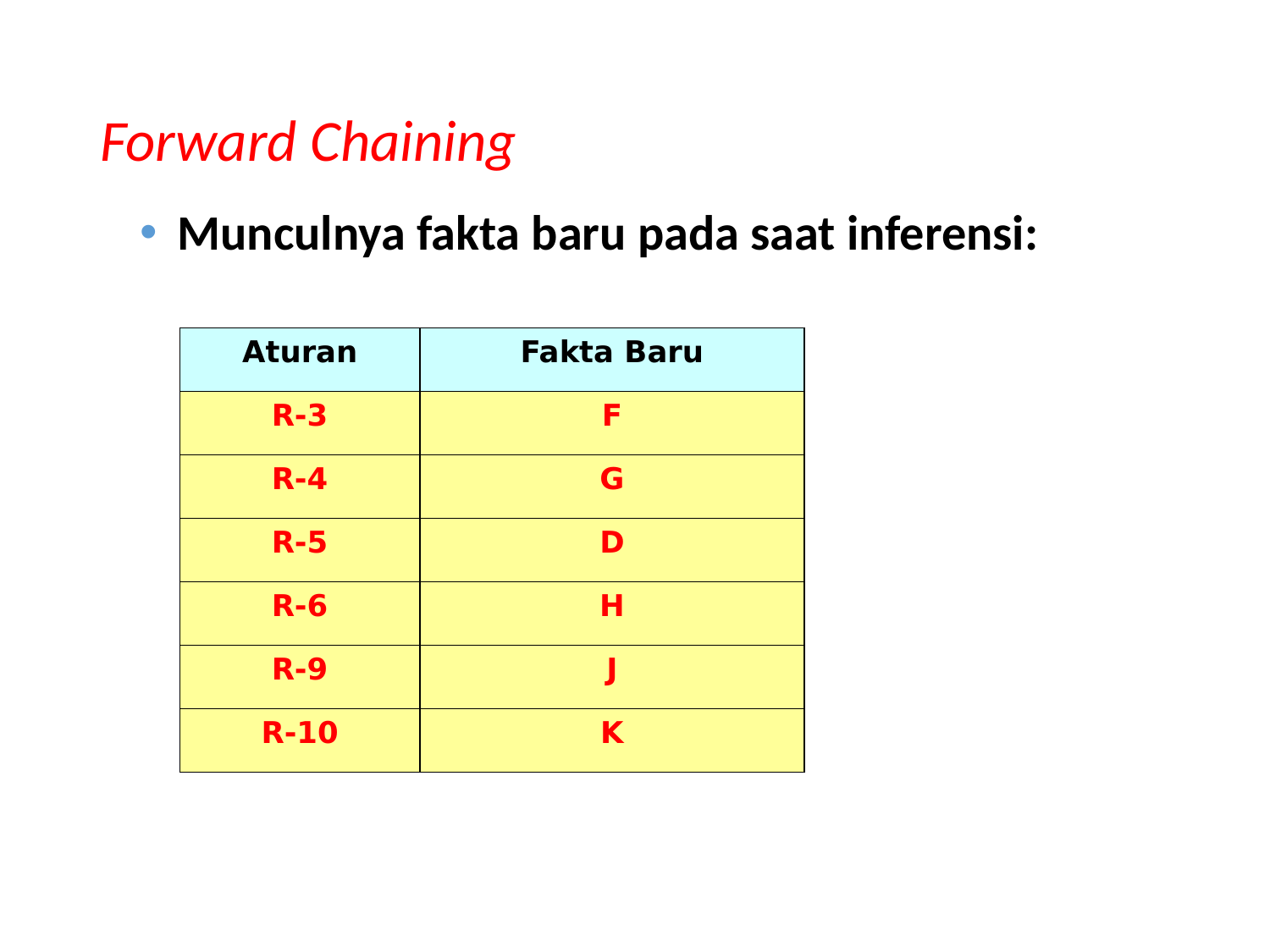

# Forward Chaining
Munculnya fakta baru pada saat inferensi:

| Aturan | Fakta Baru |
| --- | --- |
| R-3 | F |
| R-4 | G |
| R-5 | D |
| R-6 | H |
| R-9 | J |
| R-10 | K |